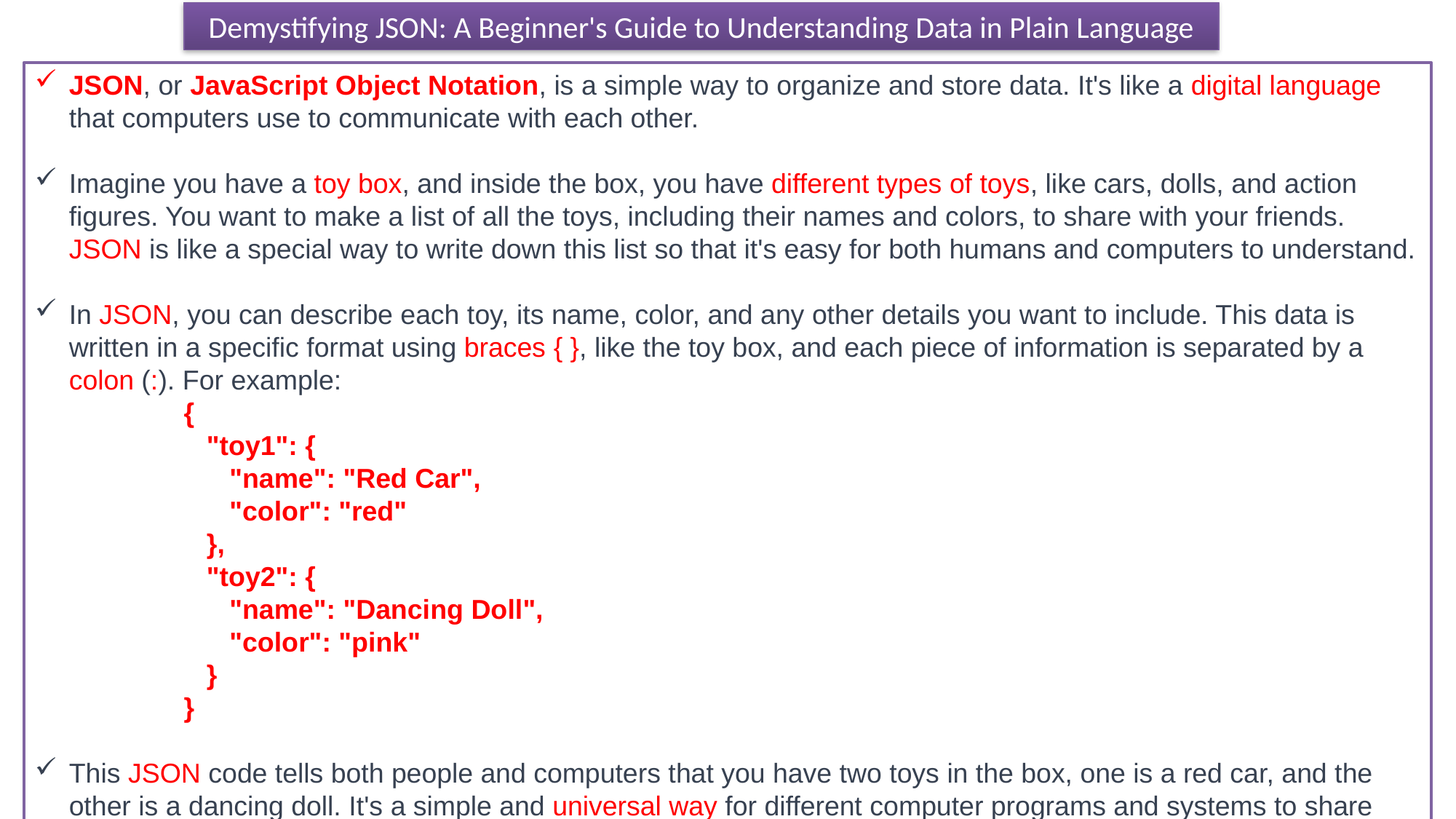

Demystifying JSON: A Beginner's Guide to Understanding Data in Plain Language

JSON, or JavaScript Object Notation, is a simple way to organize and store data. It's like a digital language that computers use to communicate with each other.

Imagine you have a toy box, and inside the box, you have different types of toys, like cars, dolls, and action figures. You want to make a list of all the toys, including their names and colors, to share with your friends. JSON is like a special way to write down this list so that it's easy for both humans and computers to understand.

In JSON, you can describe each toy, its name, color, and any other details you want to include. This data is written in a specific format using braces { }, like the toy box, and each piece of information is separated by a colon (:). For example:
{
   "toy1": {
      "name": "Red Car",
      "color": "red"
   },
   "toy2": {
      "name": "Dancing Doll",
      "color": "pink"
   }
}

This JSON code tells both people and computers that you have two toys in the box, one is a red car, and the other is a dancing doll. It's a simple and universal way for different computer programs and systems to share and understand data.